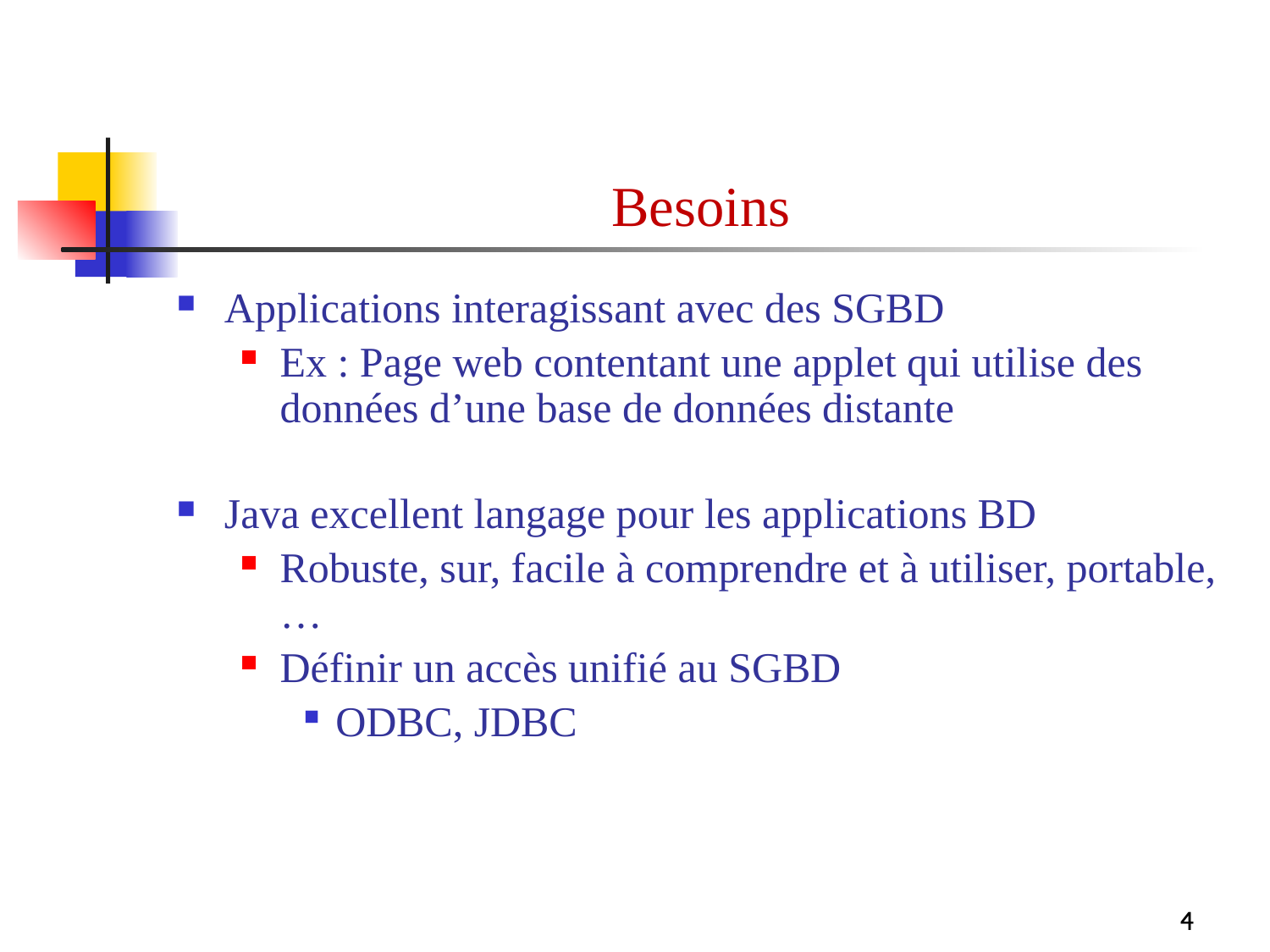

Besoins
Applications interagissant avec des SGBD
Ex : Page web contentant une applet qui utilise des données d’une base de données distante

Java excellent langage pour les applications BD
Robuste, sur, facile à comprendre et à utiliser, portable,…
Définir un accès unifié au SGBD
ODBC, JDBC

4